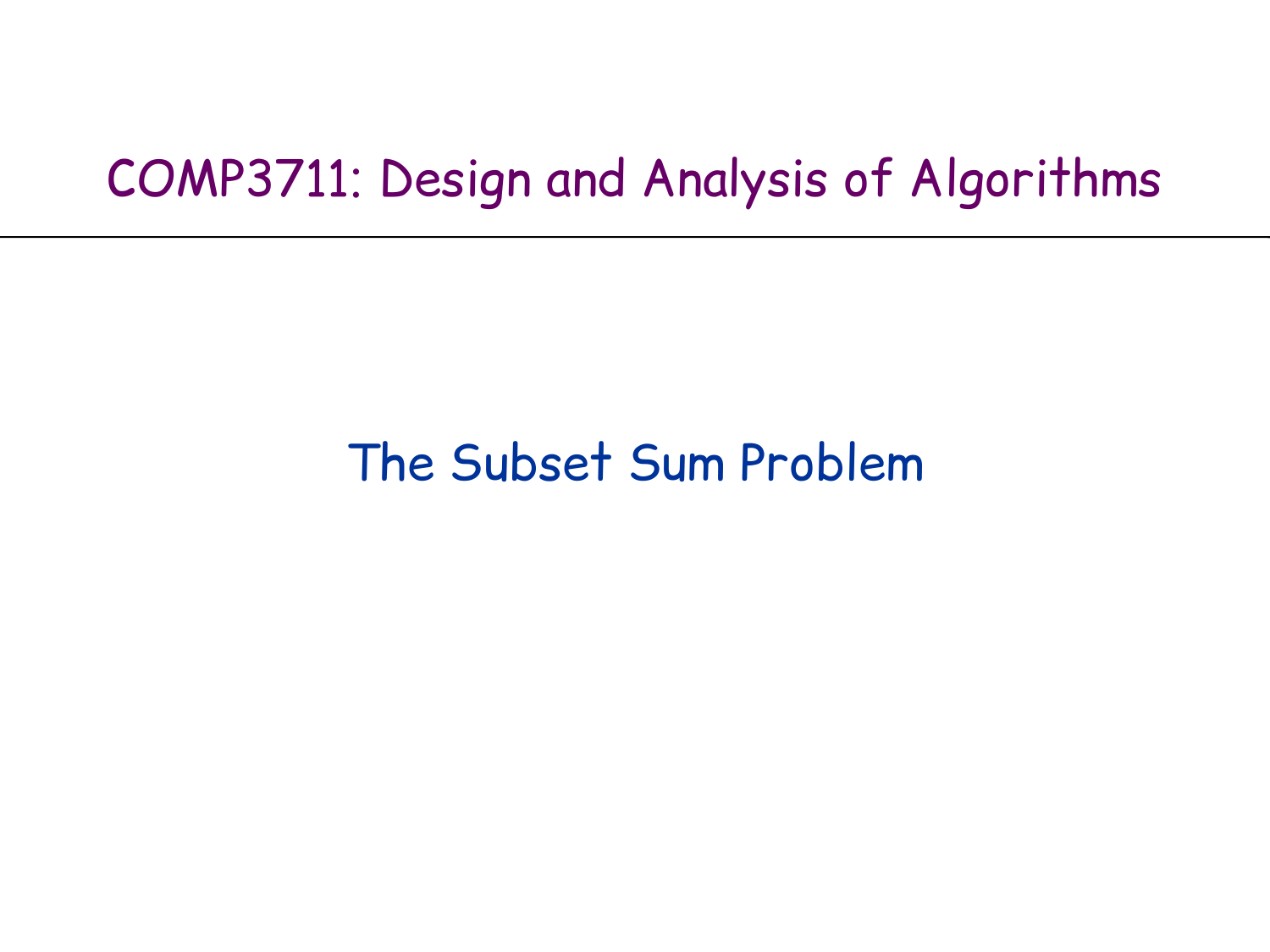

# COMP3711: Design and Analysis of Algorithms

The Subset Sum Problem